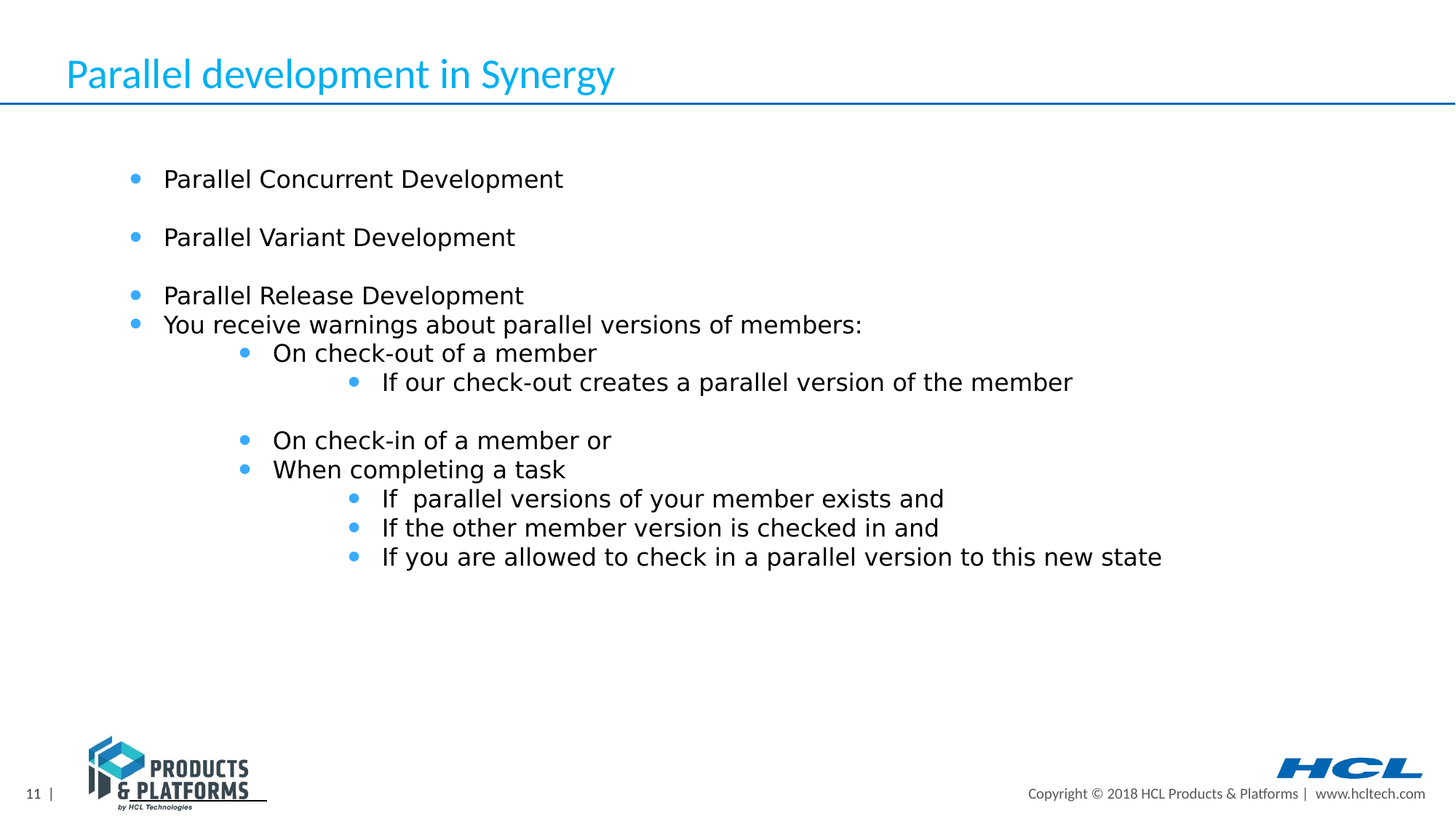

Parallel development in Synergy

Parallel Concurrent Development

Parallel Variant Development

Parallel Release Development
You receive warnings about parallel versions of members:
On check-out of a member
If our check-out creates a parallel version of the member

On check-in of a member or
When completing a task
If  parallel versions of your member exists and
If the other member version is checked in and
If you are allowed to check in a parallel version to this new state